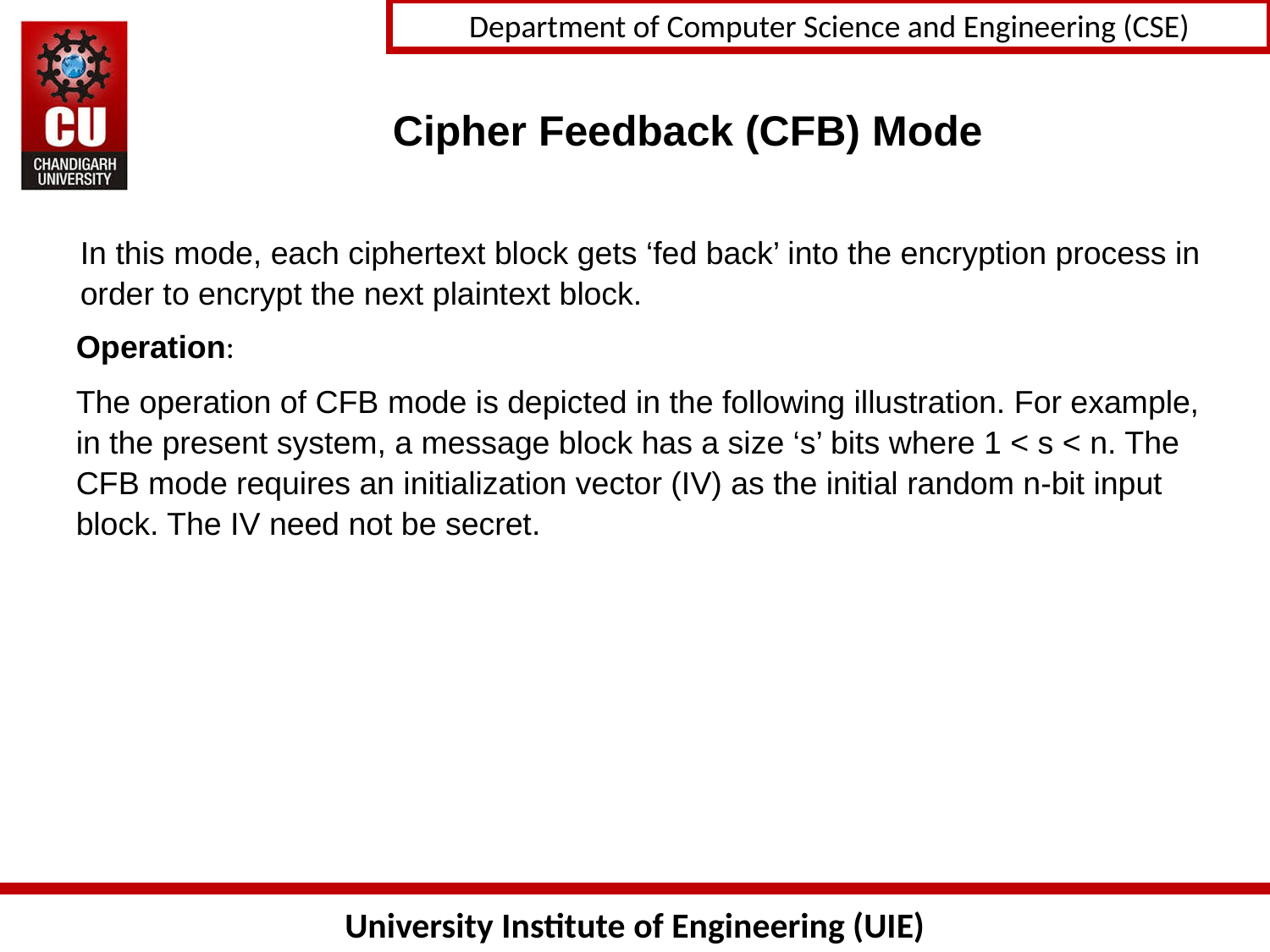

# Cipher Feedback (CFB) Mode
In this mode, each ciphertext block gets ‘fed back’ into the encryption process in order to encrypt the next plaintext block.
Operation:
The operation of CFB mode is depicted in the following illustration. For example, in the present system, a message block has a size ‘s’ bits where 1 < s < n. The CFB mode requires an initialization vector (IV) as the initial random n-bit input block. The IV need not be secret.